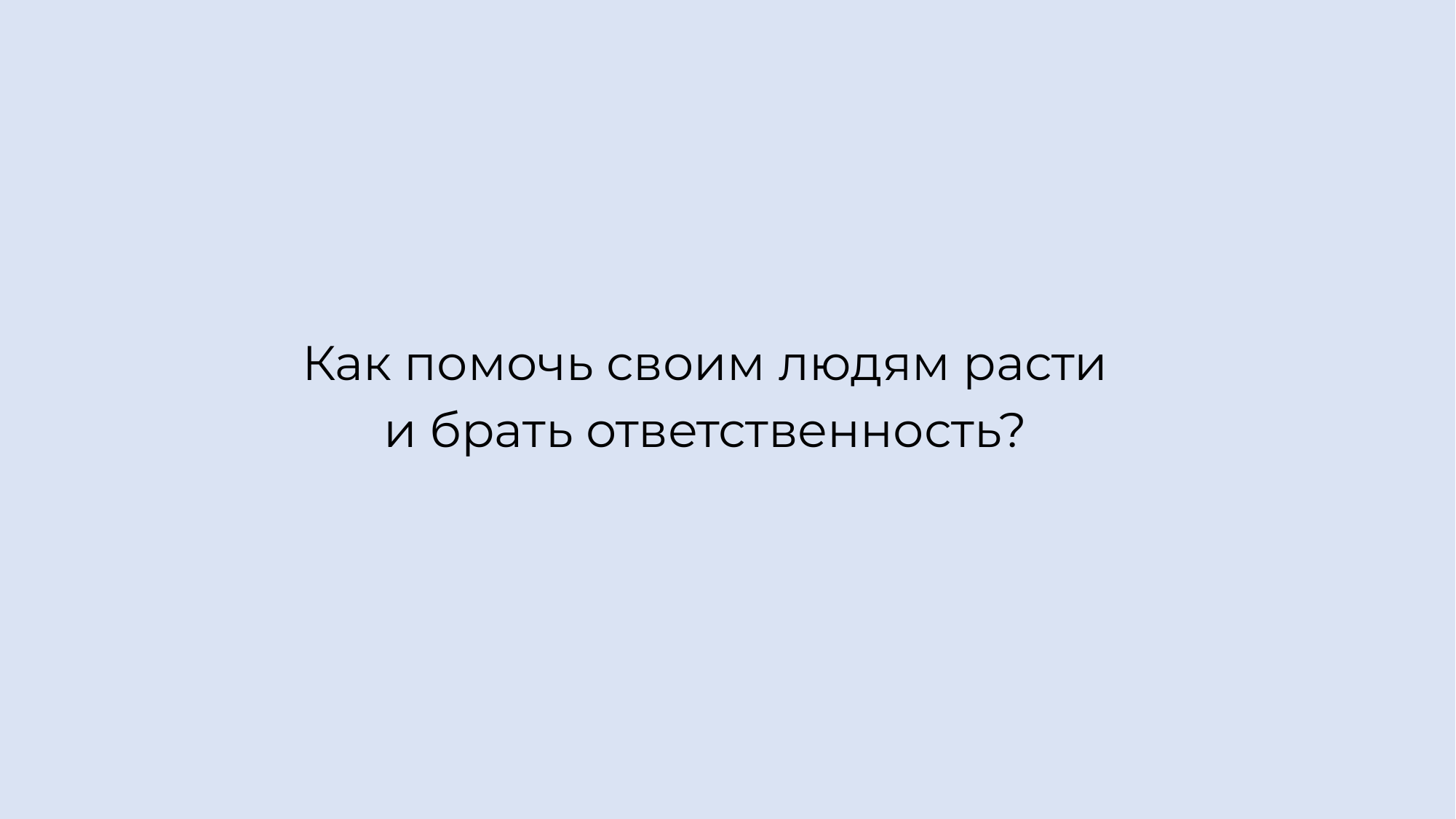

Как помочь своим людям расти
и брать ответственность?